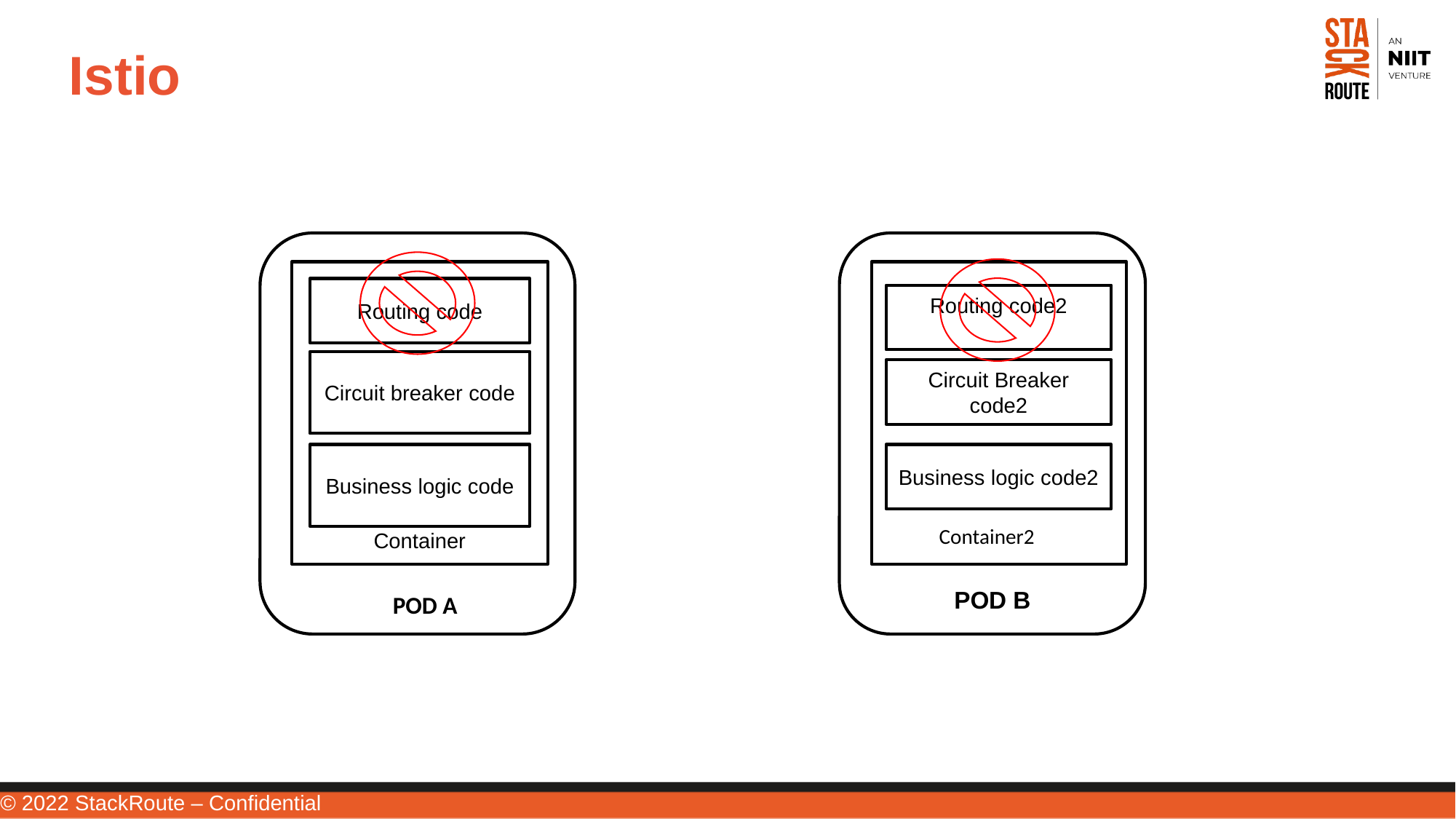

# Istio

POD AP
Cc

Container
Routing code
Circuit breaker code
Business logic code
POD A

POD B

Routing code2

Circuit Breaker code2
Business logic code2
Container2